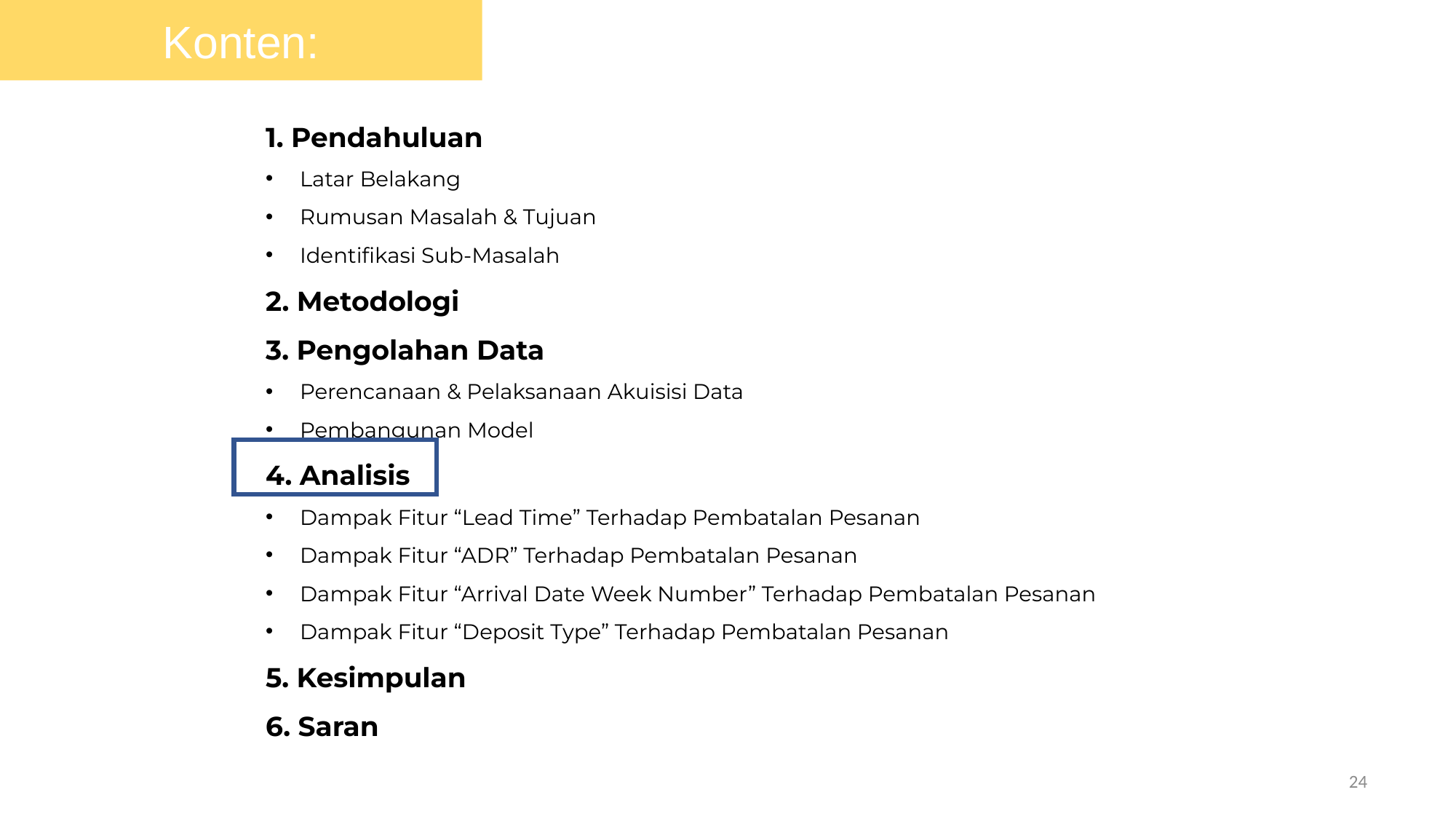

Konten:
1. Pendahuluan
Latar Belakang
Rumusan Masalah & Tujuan
Identifikasi Sub-Masalah
2. Metodologi
3. Pengolahan Data
Perencanaan & Pelaksanaan Akuisisi Data
Pembangunan Model
4. Analisis
Dampak Fitur “Lead Time” Terhadap Pembatalan Pesanan
Dampak Fitur “ADR” Terhadap Pembatalan Pesanan
Dampak Fitur “Arrival Date Week Number” Terhadap Pembatalan Pesanan
Dampak Fitur “Deposit Type” Terhadap Pembatalan Pesanan
5. Kesimpulan
6. Saran

24